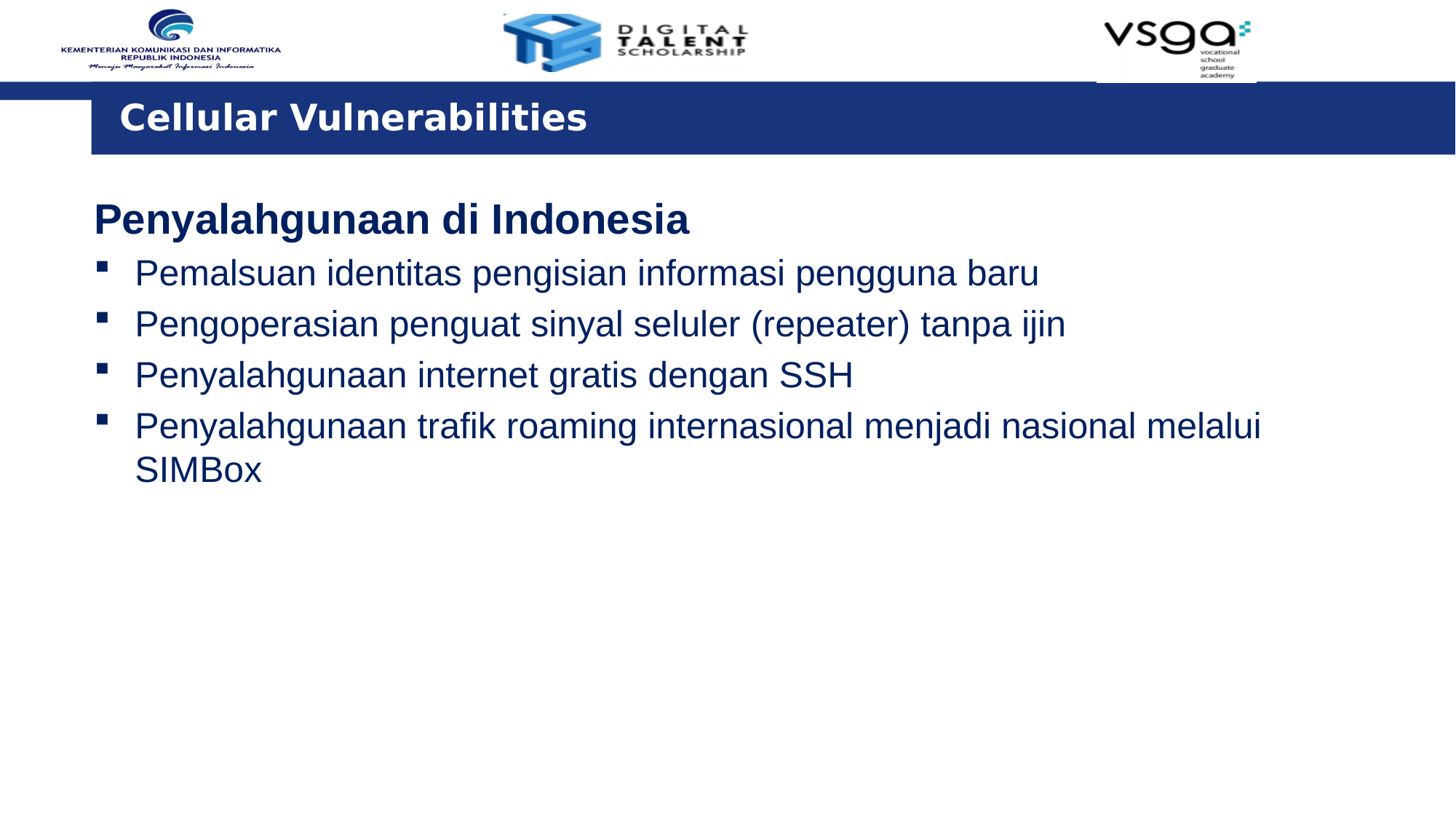

Cellular Vulnerabilities
Penyalahgunaan di Indonesia
Pemalsuan identitas pengisian informasi pengguna baru
Pengoperasian penguat sinyal seluler (repeater) tanpa ijin
Penyalahgunaan internet gratis dengan SSH
Penyalahgunaan trafik roaming internasional menjadi nasional melalui SIMBox